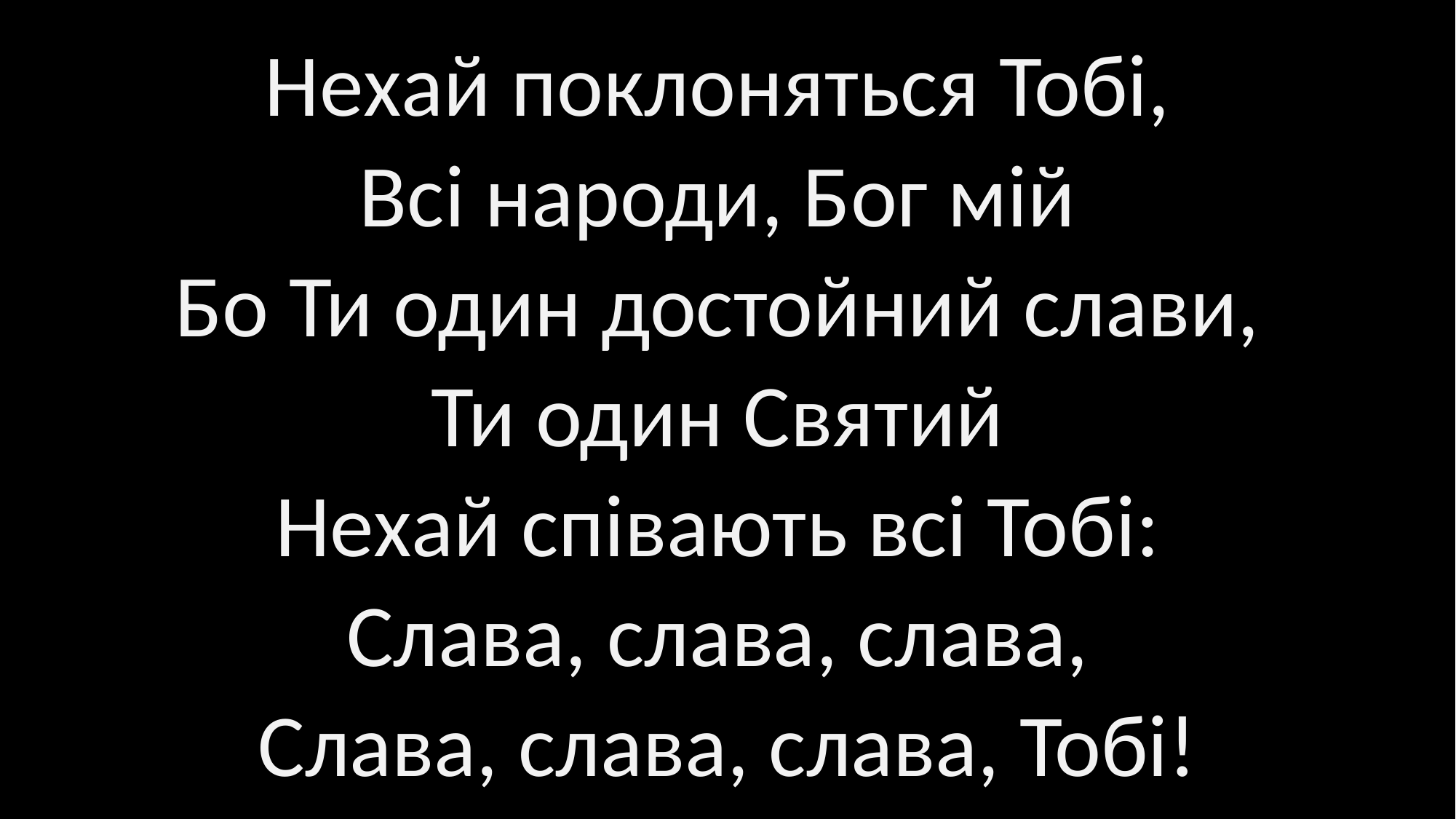

Нехай поклоняться Тобі,
Всі народи, Бог мій
Бо Ти один достойний слави,
Ти один Святий
Нехай співають всі Тобі:
Слава, слава, слава,
Слава, слава, слава, Тобі!